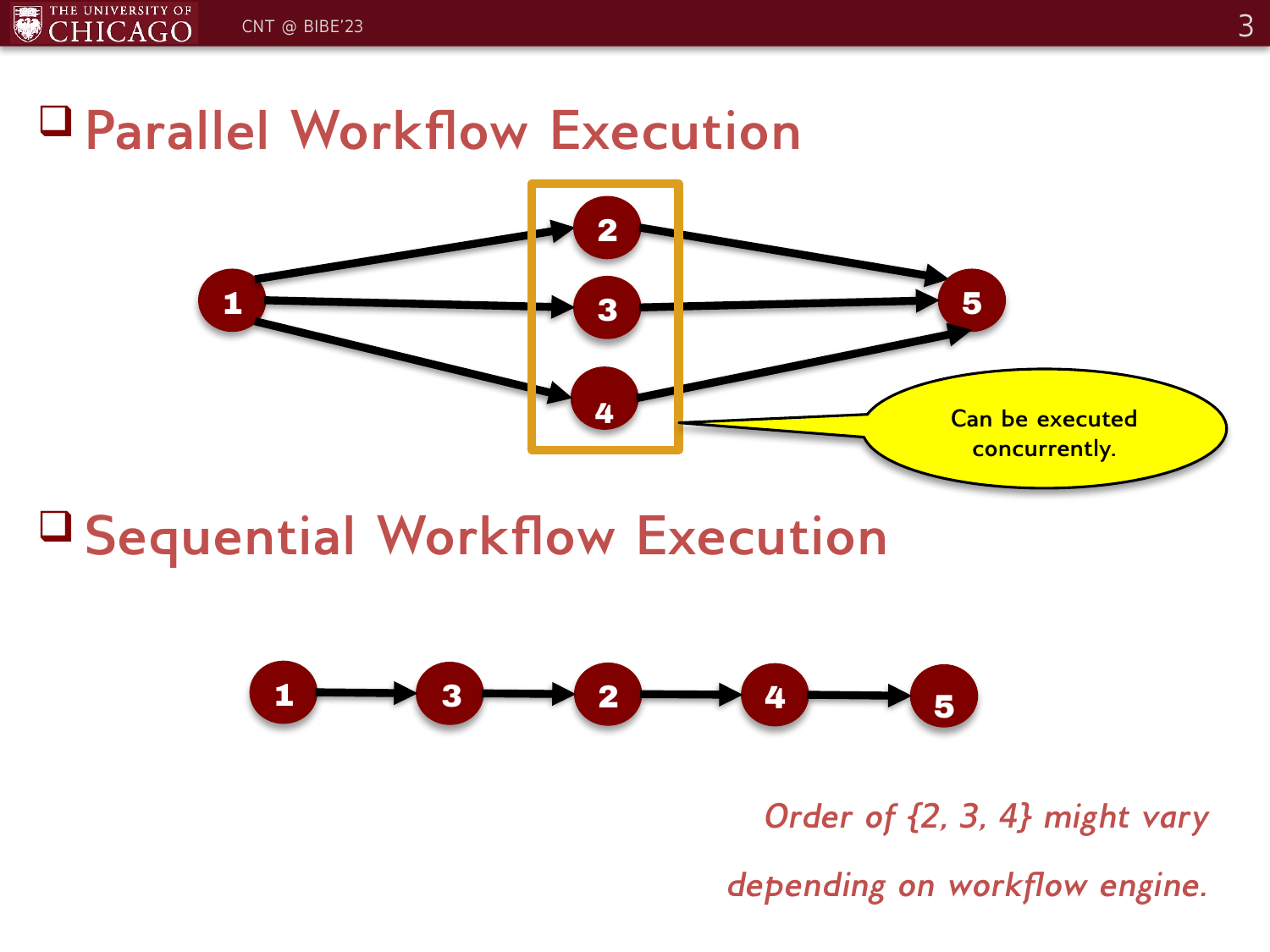

3
CNT @ BIBE’23
Parallel Workflow Execution

2

1

5

3

4
Can be executed concurrently.
Sequential Workflow Execution

1
5

3

2

4
Order of {2, 3, 4} might vary
depending on workflow engine.